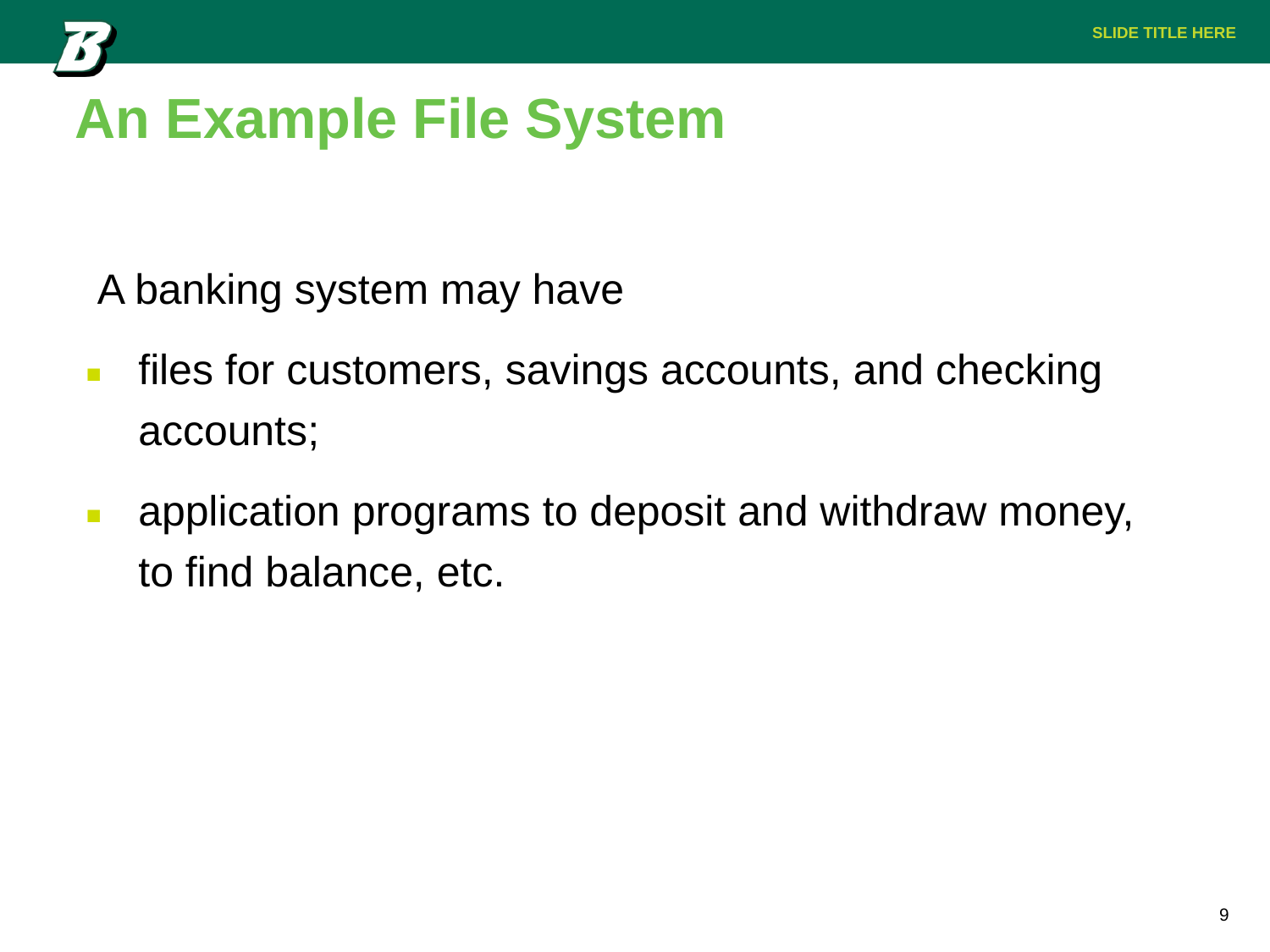

# An Example File System
 A banking system may have
files for customers, savings accounts, and checking accounts;
application programs to deposit and withdraw money, to find balance, etc.